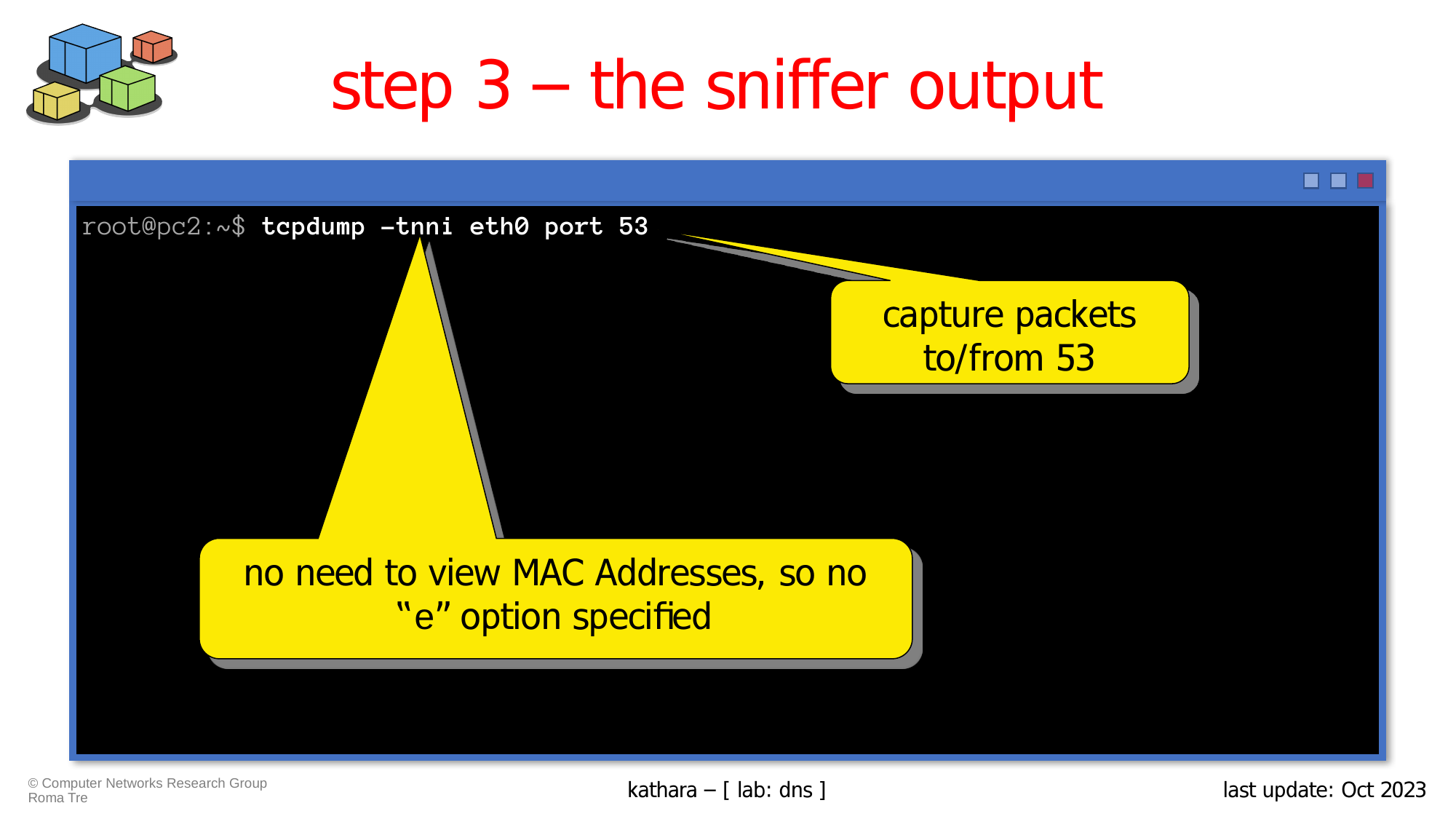

# step 3 – the sniffer output

root@pc2:~$ tcpdump –tnni eth0 port 53
capture packets to/from 53
no need to view MAC Addresses, so no “e” option specified
kathara – [ lab: dns ]
last update: Oct 2023